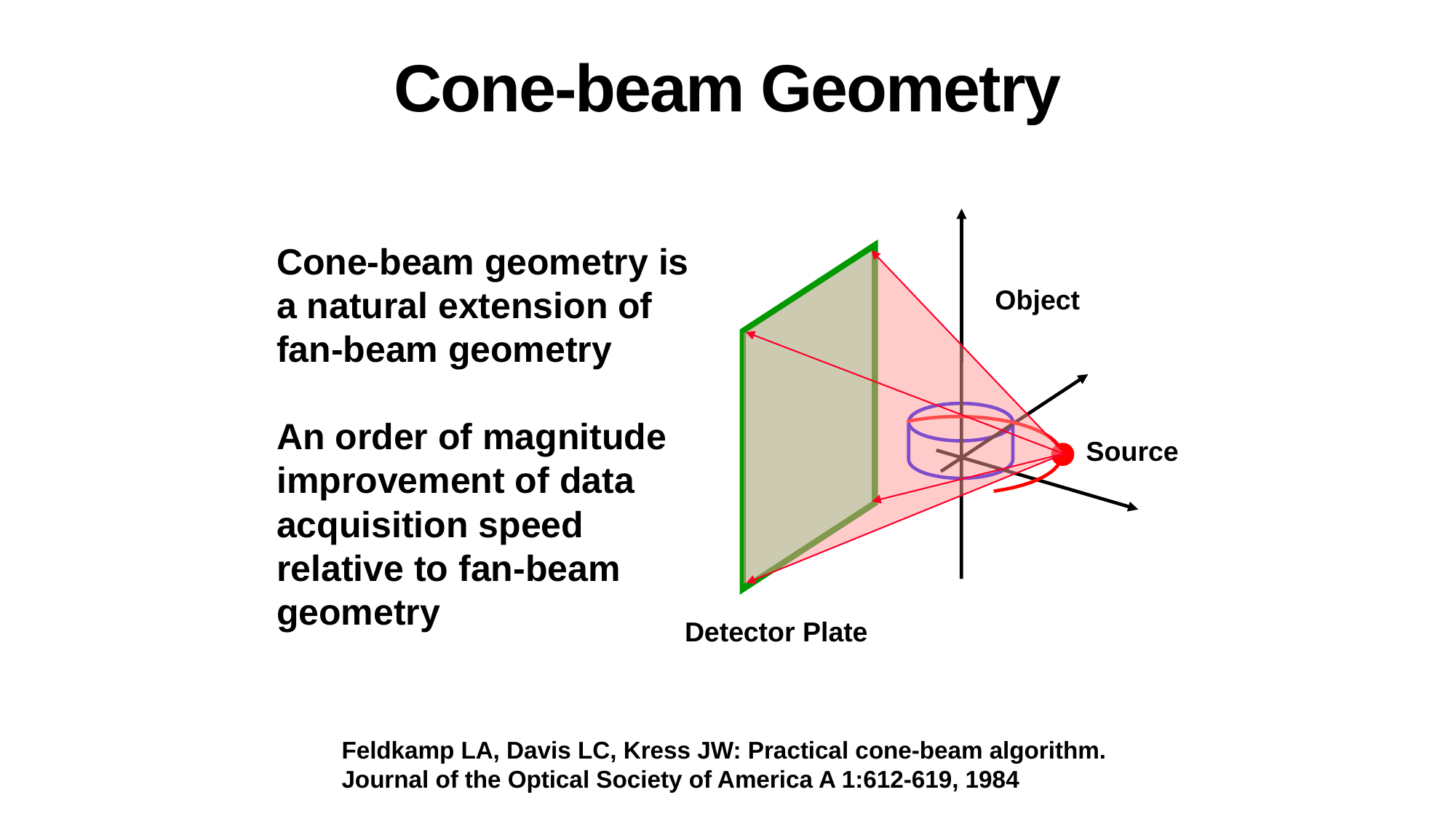

# Cone-beam Geometry

Cone-beam geometry is a natural extension of fan-beam geometry

An order of magnitude improvement of data acquisition speed relative to fan-beam geometry

Object

Source

Detector Plate
Feldkamp LA, Davis LC, Kress JW: Practical cone-beam algorithm.
Journal of the Optical Society of America A 1:612-619, 1984